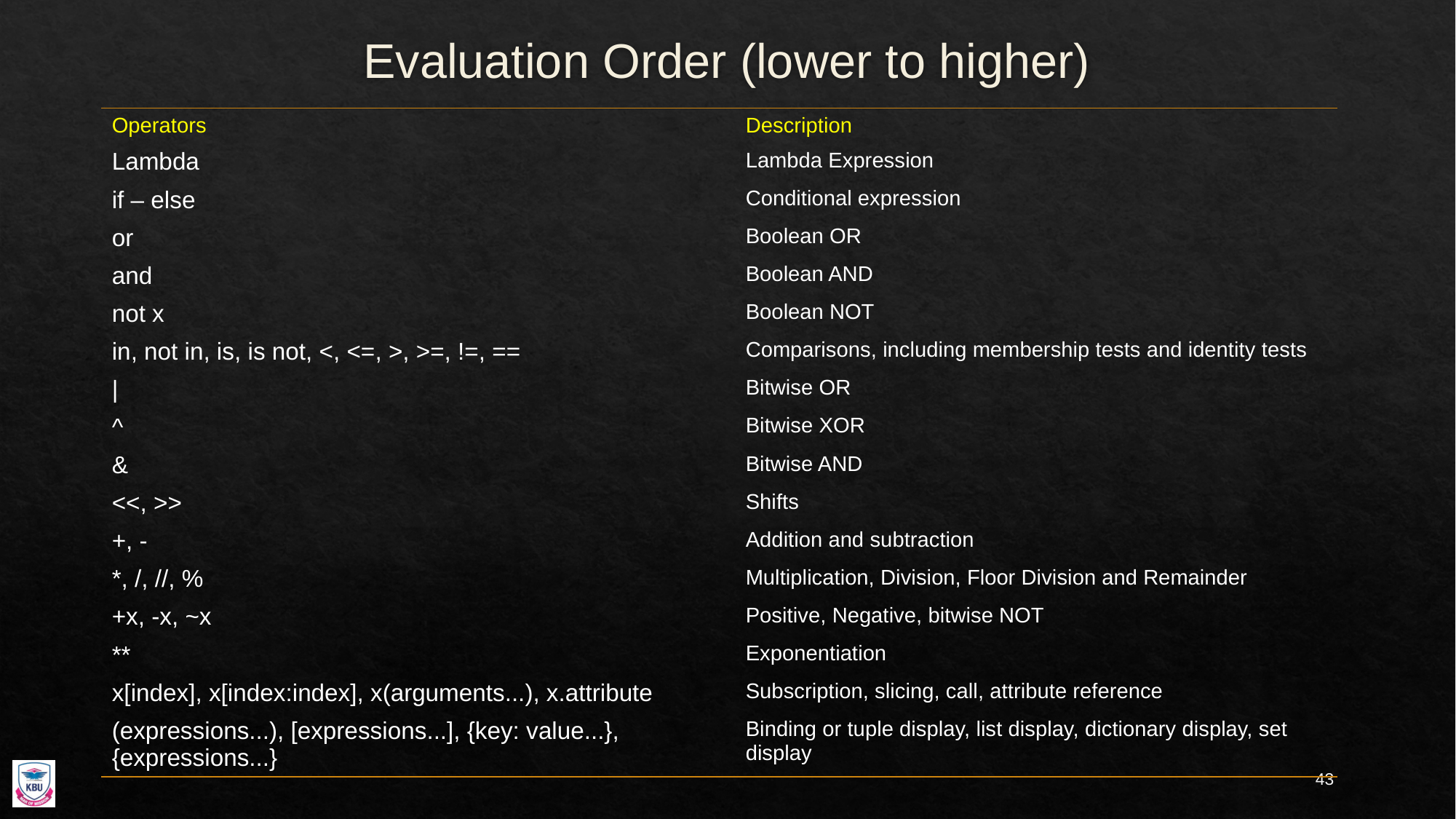

# Evaluation Order (lower to higher)
| Operators | Description |
| --- | --- |
| Lambda | Lambda Expression |
| if – else | Conditional expression |
| or | Boolean OR |
| and | Boolean AND |
| not x | Boolean NOT |
| in, not in, is, is not, <, <=, >, >=, !=, == | Comparisons, including membership tests and identity tests |
| | | Bitwise OR |
| ^ | Bitwise XOR |
| & | Bitwise AND |
| <<, >> | Shifts |
| +, - | Addition and subtraction |
| \*, /, //, % | Multiplication, Division, Floor Division and Remainder |
| +x, -x, ~x | Positive, Negative, bitwise NOT |
| \*\* | Exponentiation |
| x[index], x[index:index], x(arguments...), x.attribute | Subscription, slicing, call, attribute reference |
| (expressions...), [expressions...], {key: value...}, {expressions...} | Binding or tuple display, list display, dictionary display, set display |
43